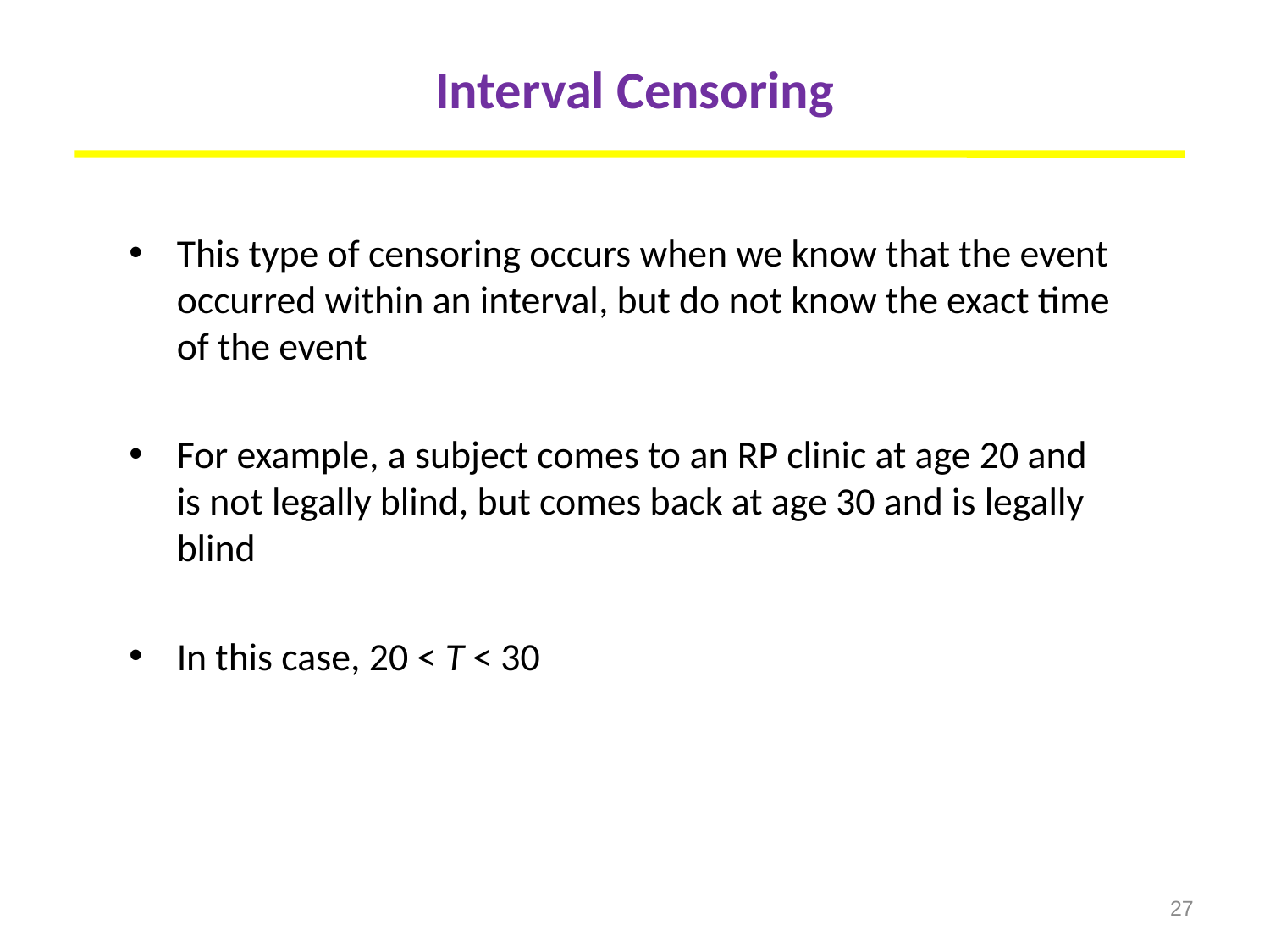

# Interval Censoring

This type of censoring occurs when we know that the event occurred within an interval, but do not know the exact time of the event

For example, a subject comes to an RP clinic at age 20 and is not legally blind, but comes back at age 30 and is legally blind

In this case, 20 < T < 30
27